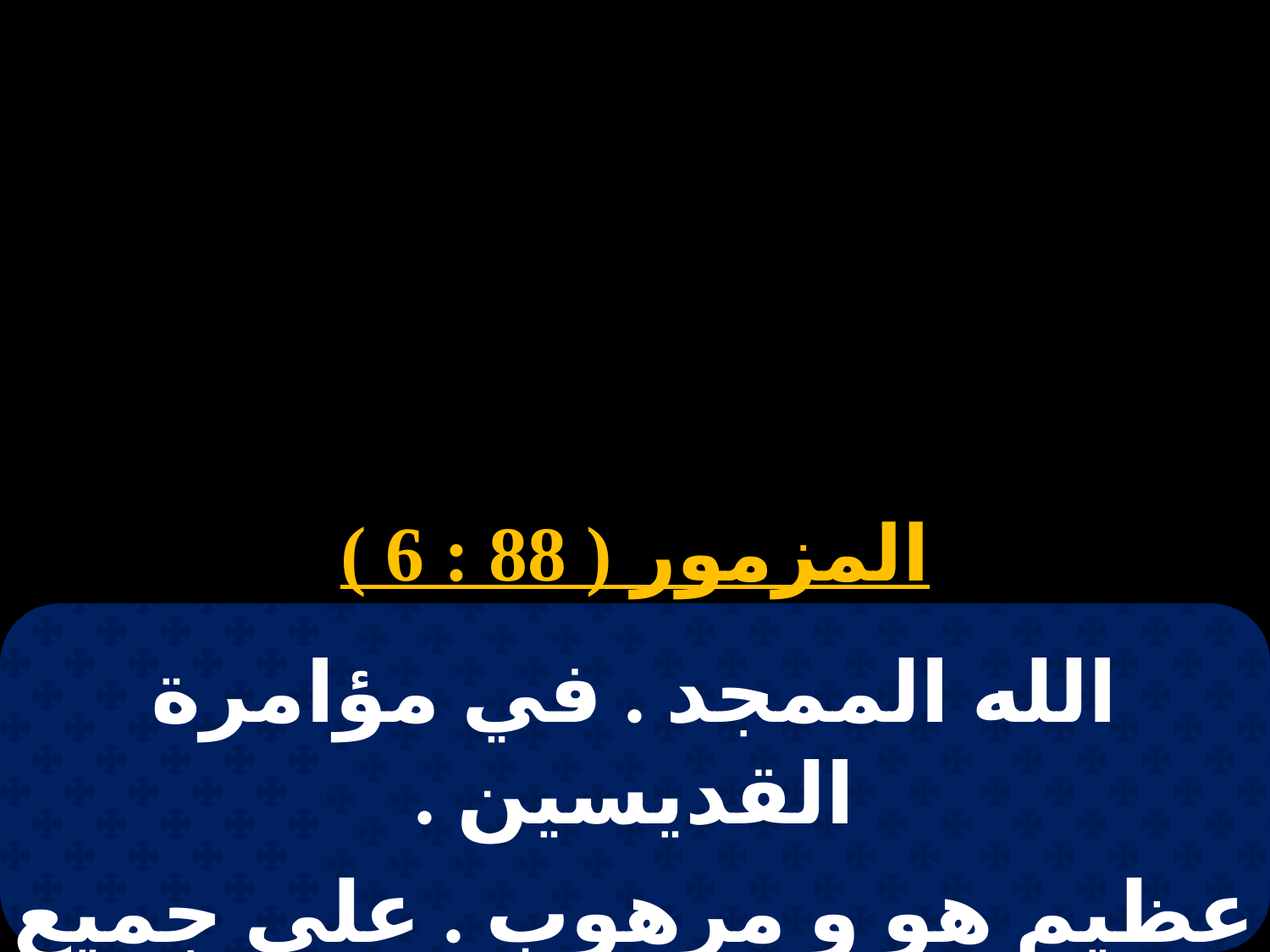

المزمور ( 88 : 6 )
الله الممجد . في مؤامرة القديسين .
عظيم هو و مرهوب . على جميع الذى حوله .